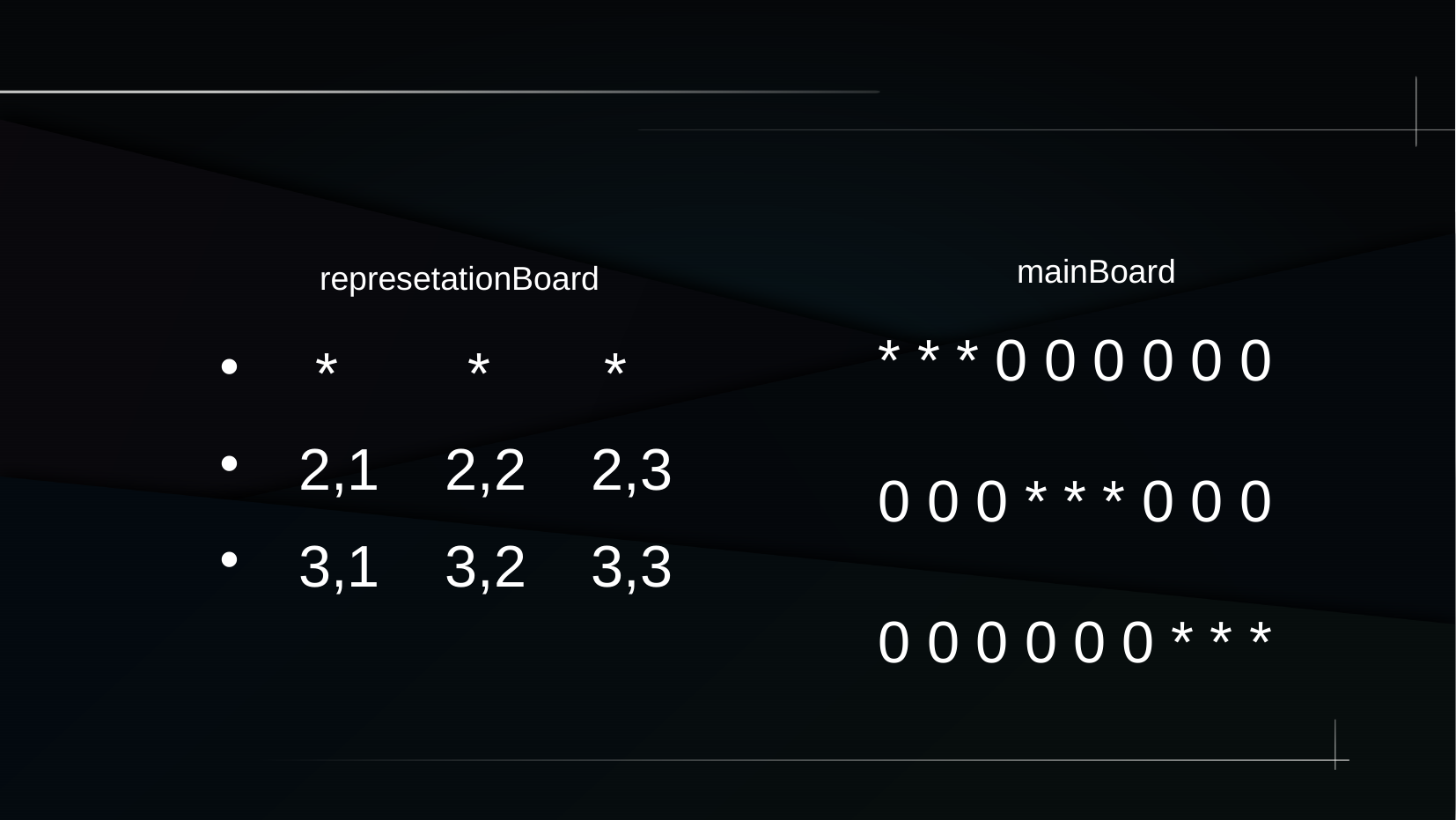

mainBoard
represetationBoard
* * * 0 0 0 0 0 0

0 0 0 * * * 0 0 0

0 0 0 0 0 0 * * *
   *        *       *
  2,1    2,2    2,3
  3,1    3,2    3,3